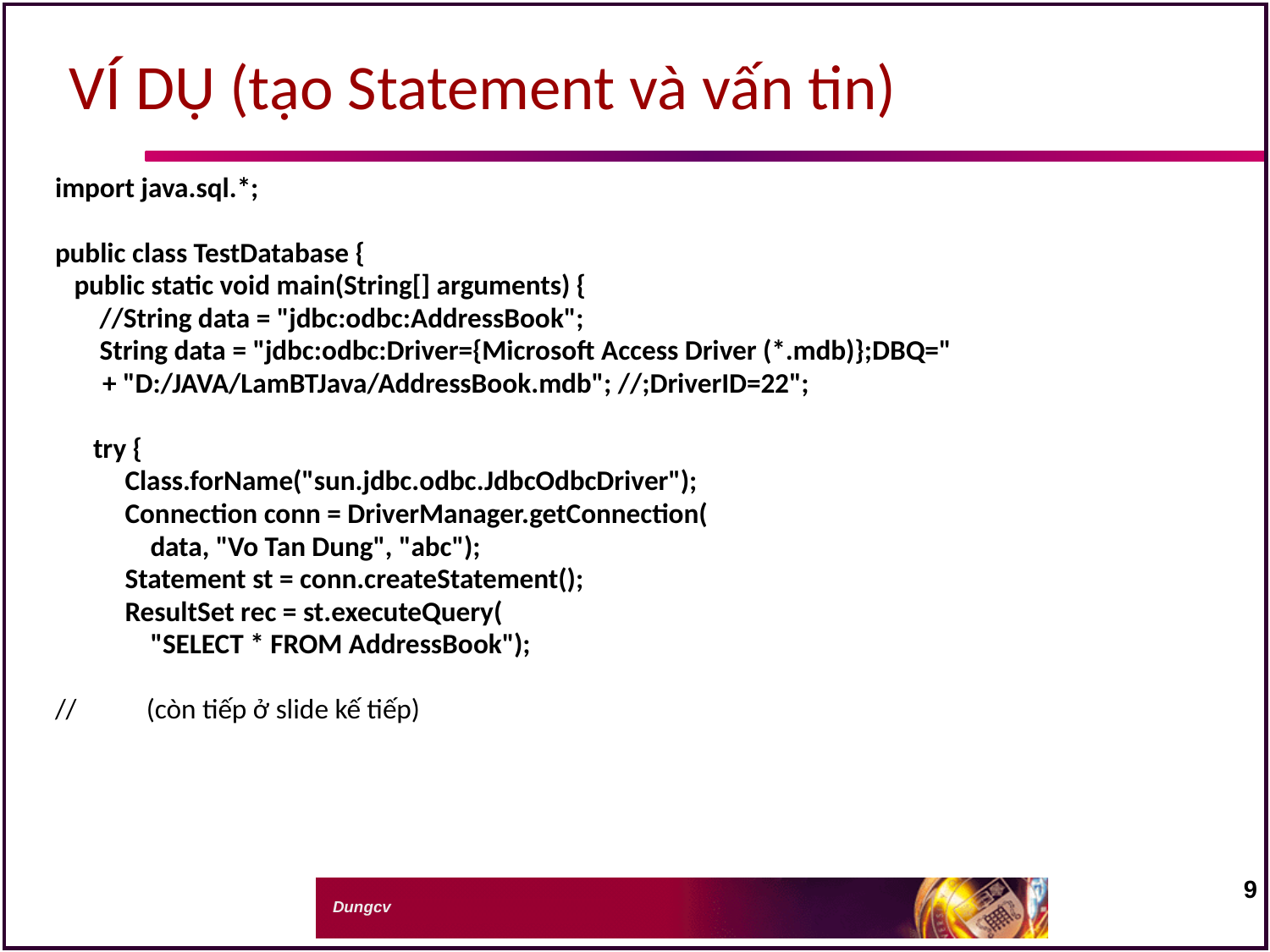

# VÍ DỤ (tạo Statement và vấn tin)
import java.sql.*;

public class TestDatabase {
   public static void main(String[] arguments) {
       //String data = "jdbc:odbc:AddressBook";
       String data = "jdbc:odbc:Driver={Microsoft Access Driver (*.mdb)};DBQ="
	+ "D:/JAVA/LamBTJava/AddressBook.mdb"; //;DriverID=22";

      try {
           Class.forName("sun.jdbc.odbc.JdbcOdbcDriver");
           Connection conn = DriverManager.getConnection(
               data, "Vo Tan Dung", "abc");
           Statement st = conn.createStatement();
           ResultSet rec = st.executeQuery(
               "SELECT * FROM AddressBook");

//           (còn tiếp ở slide kế tiếp)
9